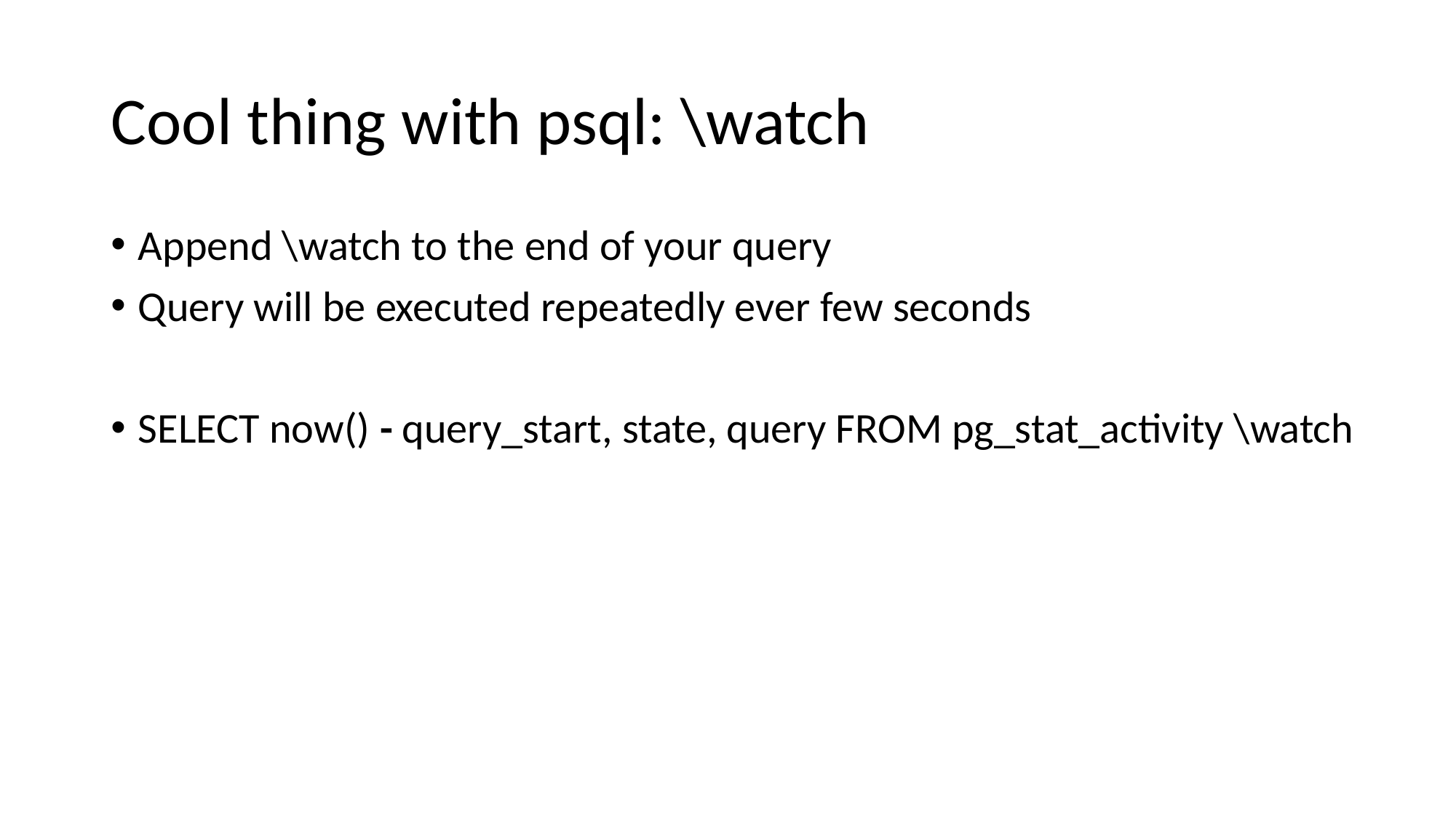

# Cool thing with psql: \watch
Append \watch to the end of your query
Query will be executed repeatedly ever few seconds

SELECT now() - query_start, state, query FROM pg_stat_activity \watch